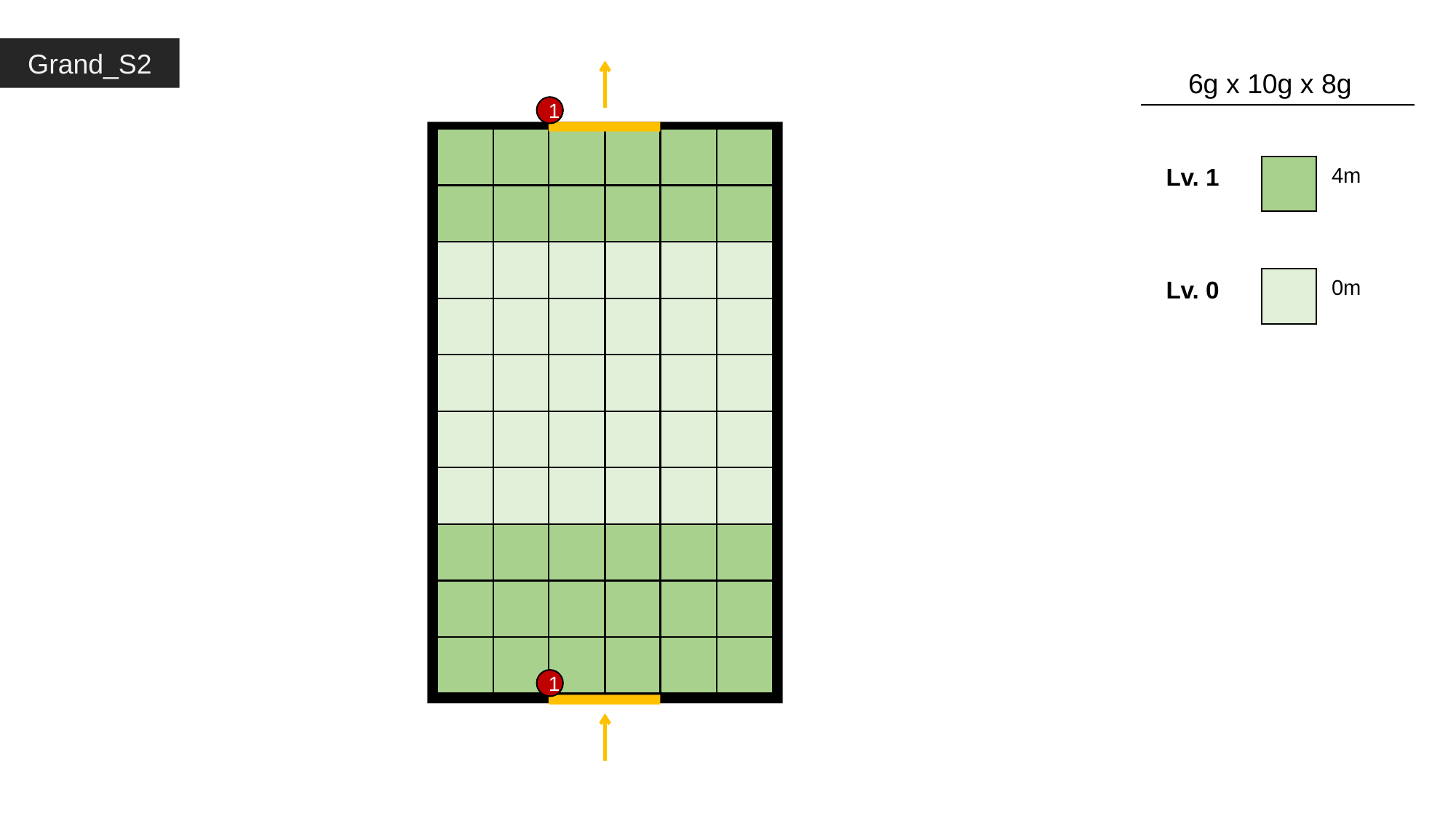

Grand_S2
6g x 10g x 8g
1

Lv. 1
4m

Lv. 0
0m

1